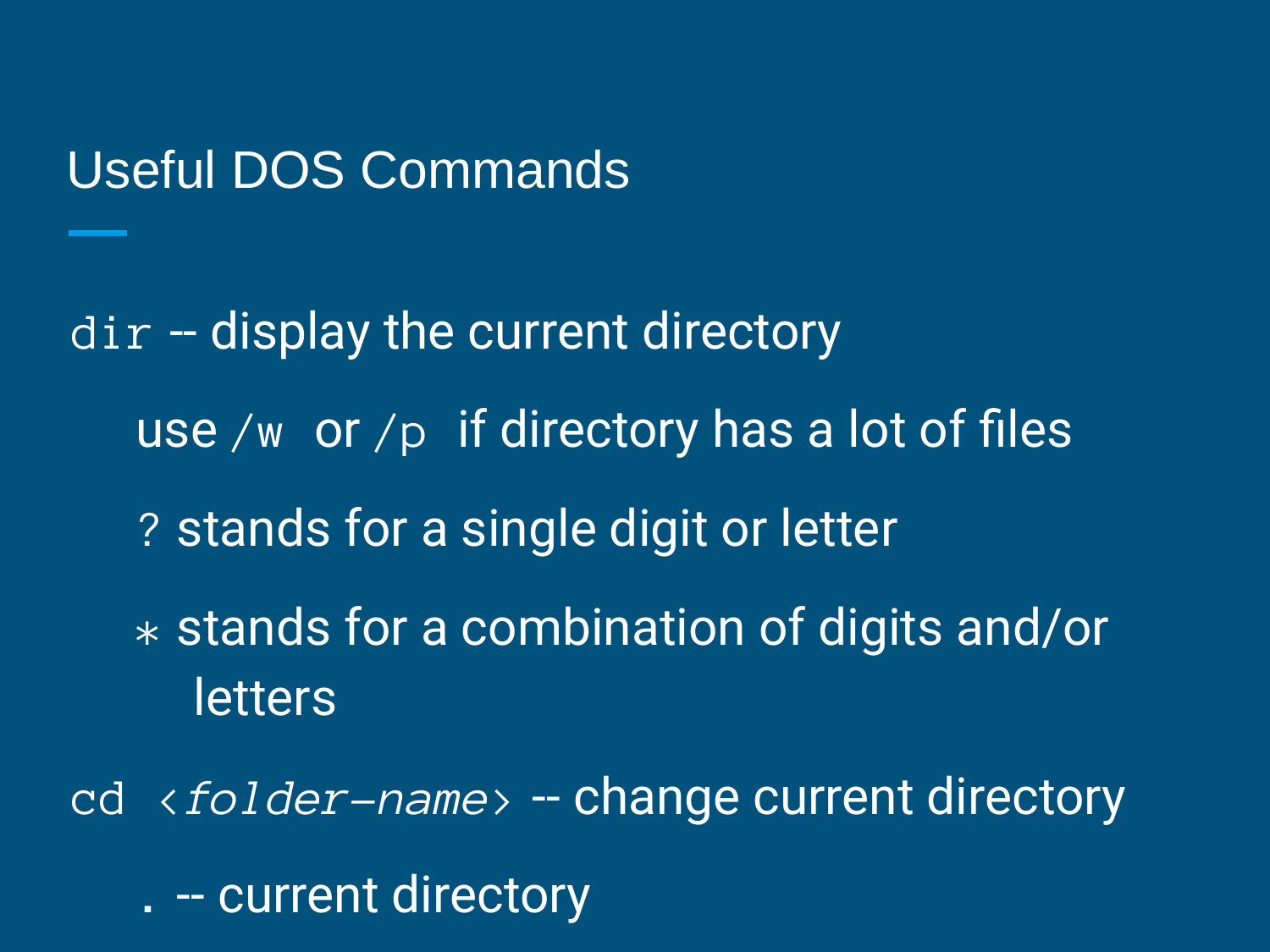

# Useful DOS Commands
dir -- display the current directory
use /w or /p if directory has a lot of files
? stands for a single digit or letter
* stands for a combination of digits and/or letters
cd <folder-name> -- change current directory
. -- current directory
.. -- parent directory